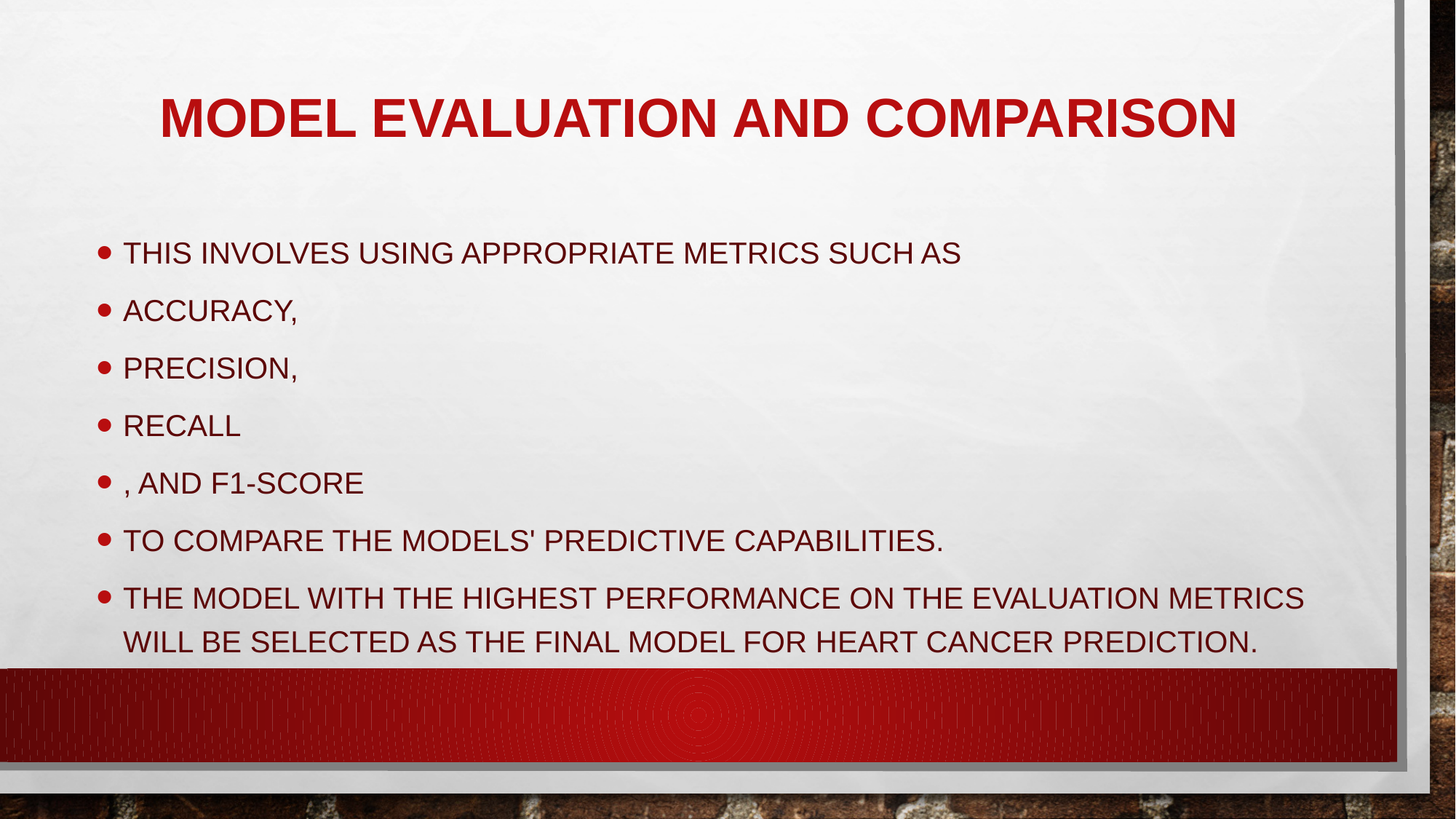

# Model Evaluation and Comparison
This involves using appropriate metrics such as
accuracy,
precision,
recall
, and F1-score
to compare the models' predictive capabilities.
The model with the highest performance on the evaluation metrics will be selected as the final model for heart cancer prediction.